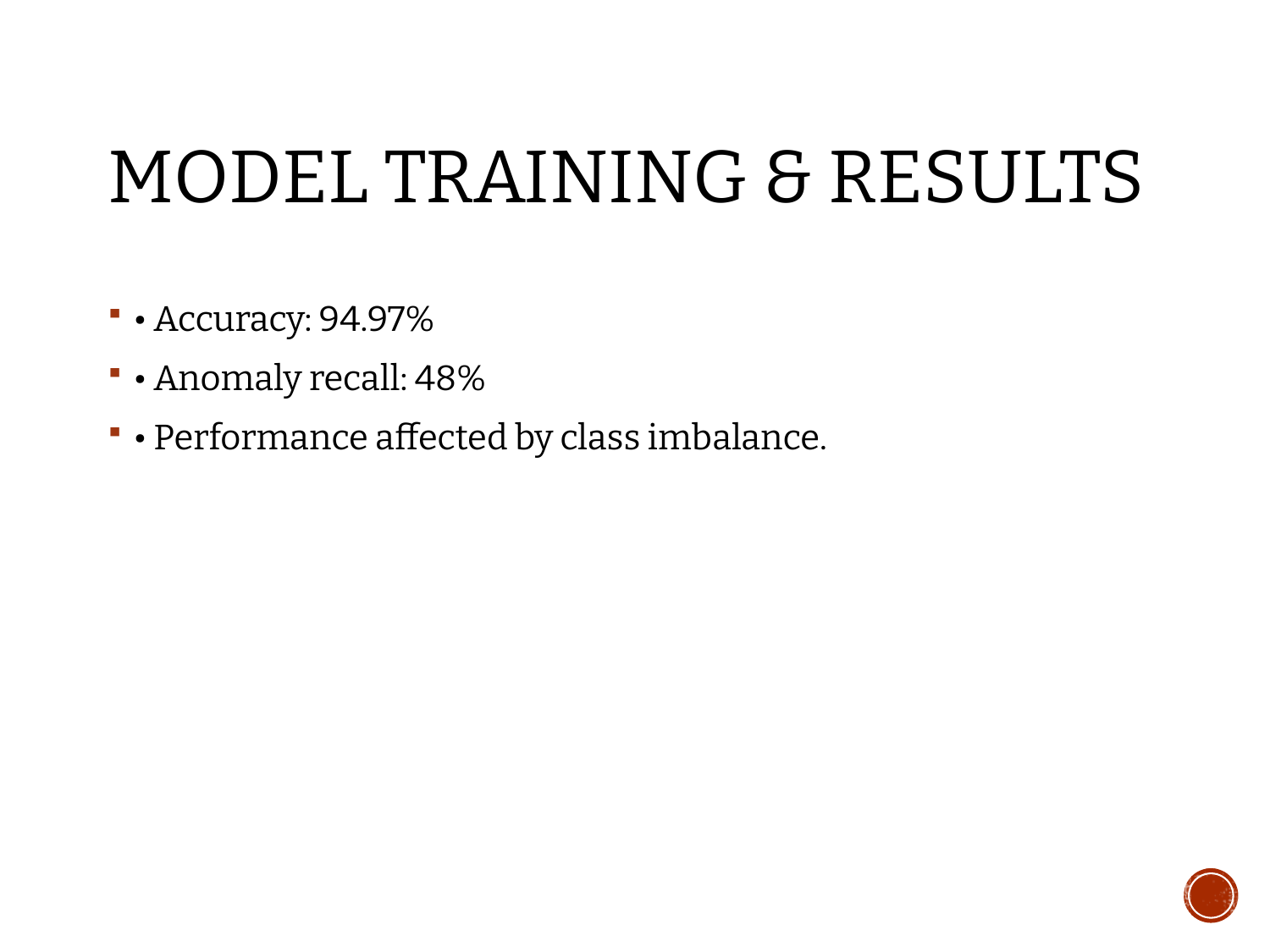

# Model Training & Results
• Accuracy: 94.97%
• Anomaly recall: 48%
• Performance affected by class imbalance.